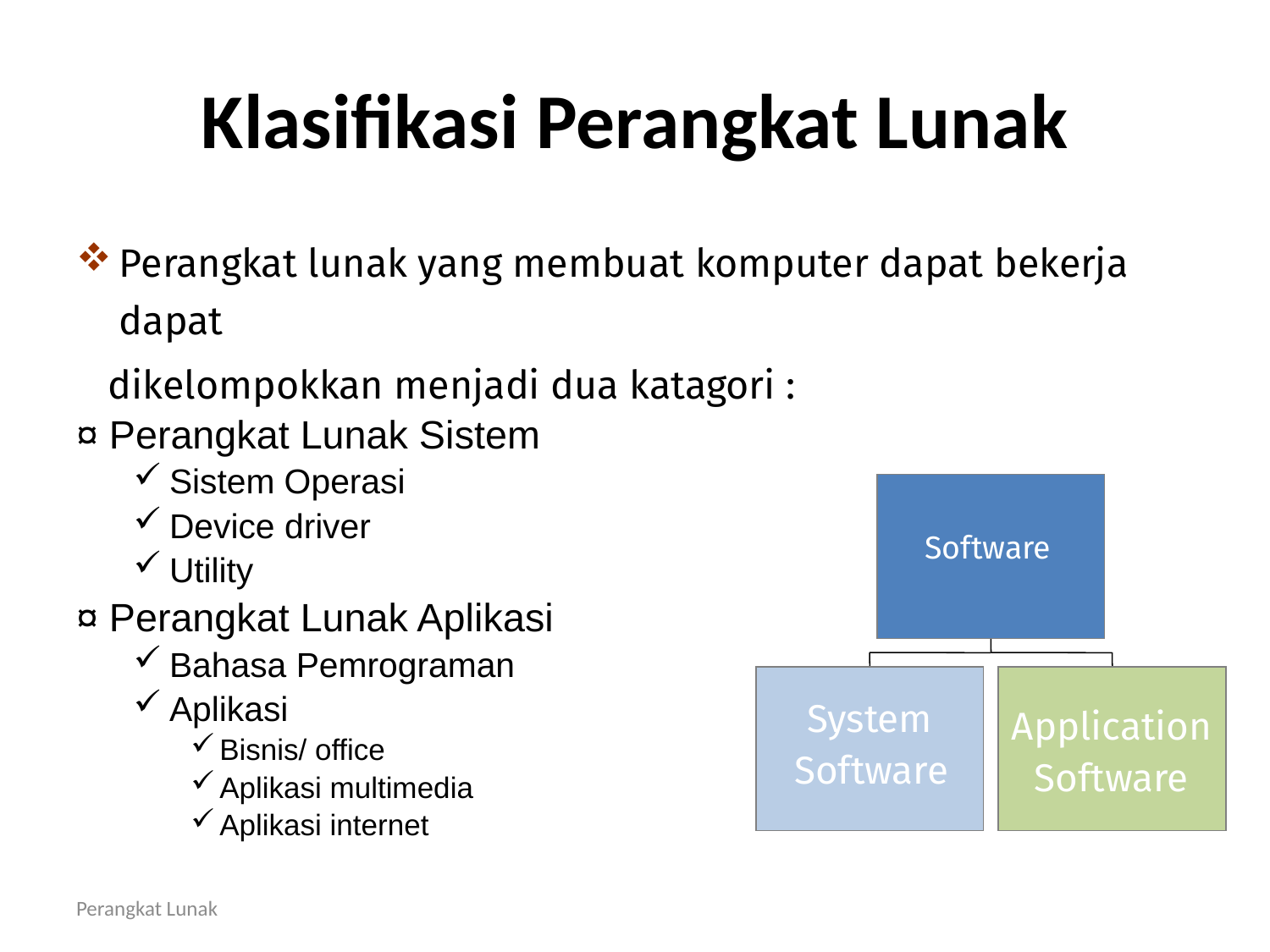

# Klasifikasi Perangkat Lunak
Perangkat lunak yang membuat komputer dapat bekerja dapat
   dikelompokkan menjadi dua katagori :
¤ Perangkat Lunak Sistem
Sistem Operasi
Device driver
Utility
¤ Perangkat Lunak Aplikasi
Bahasa Pemrograman
Aplikasi
Bisnis/ office
Aplikasi multimedia
Aplikasi internet

Software

System
Application
Software
Software
Perangkat Lunak
11